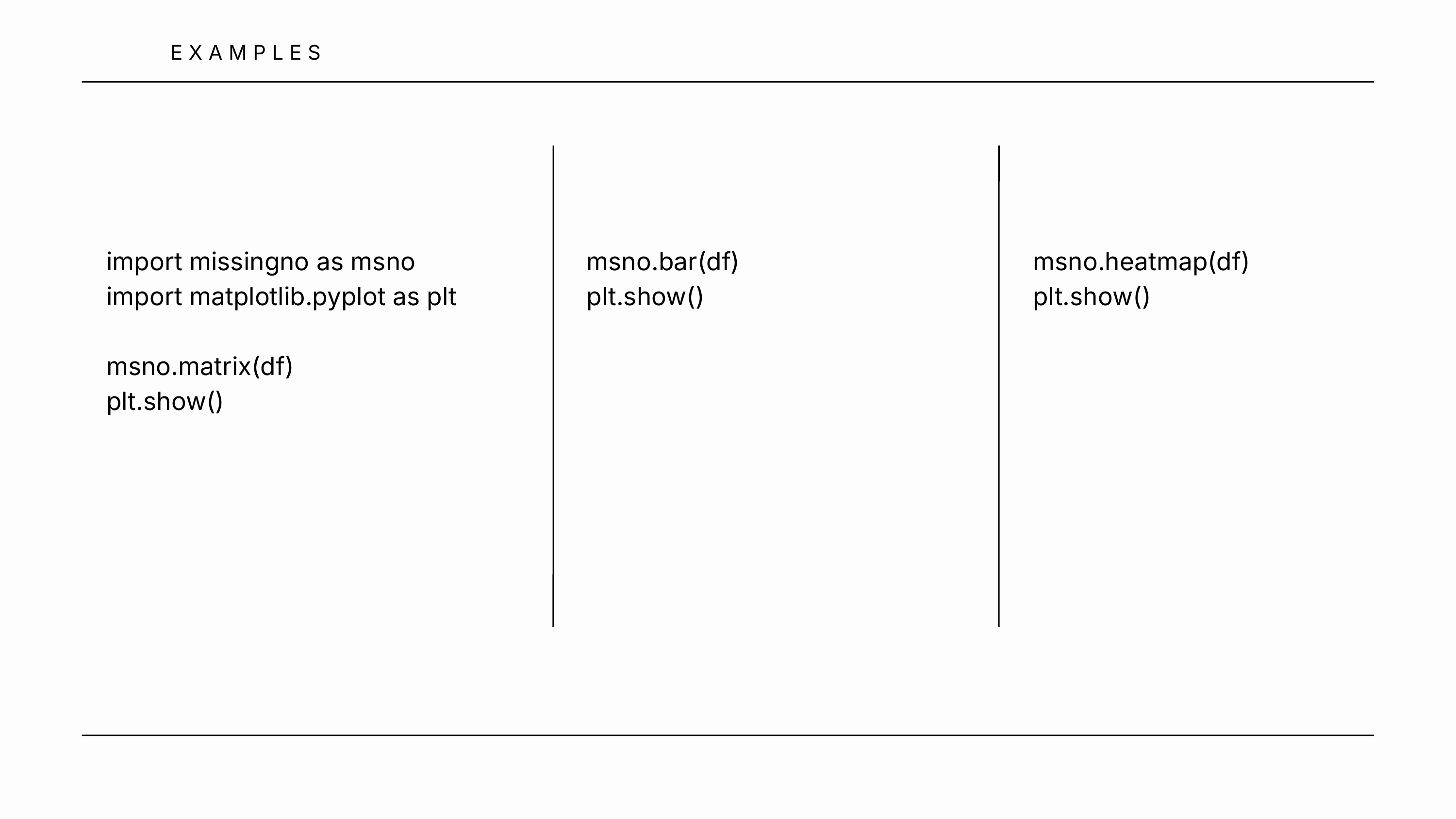

EXAMPLES

import missingno as msno
import matplotlib.pyplot as plt

msno.matrix(df)
plt.show()

msno.bar(df)
plt.show()

msno.heatmap(df)
plt.show()